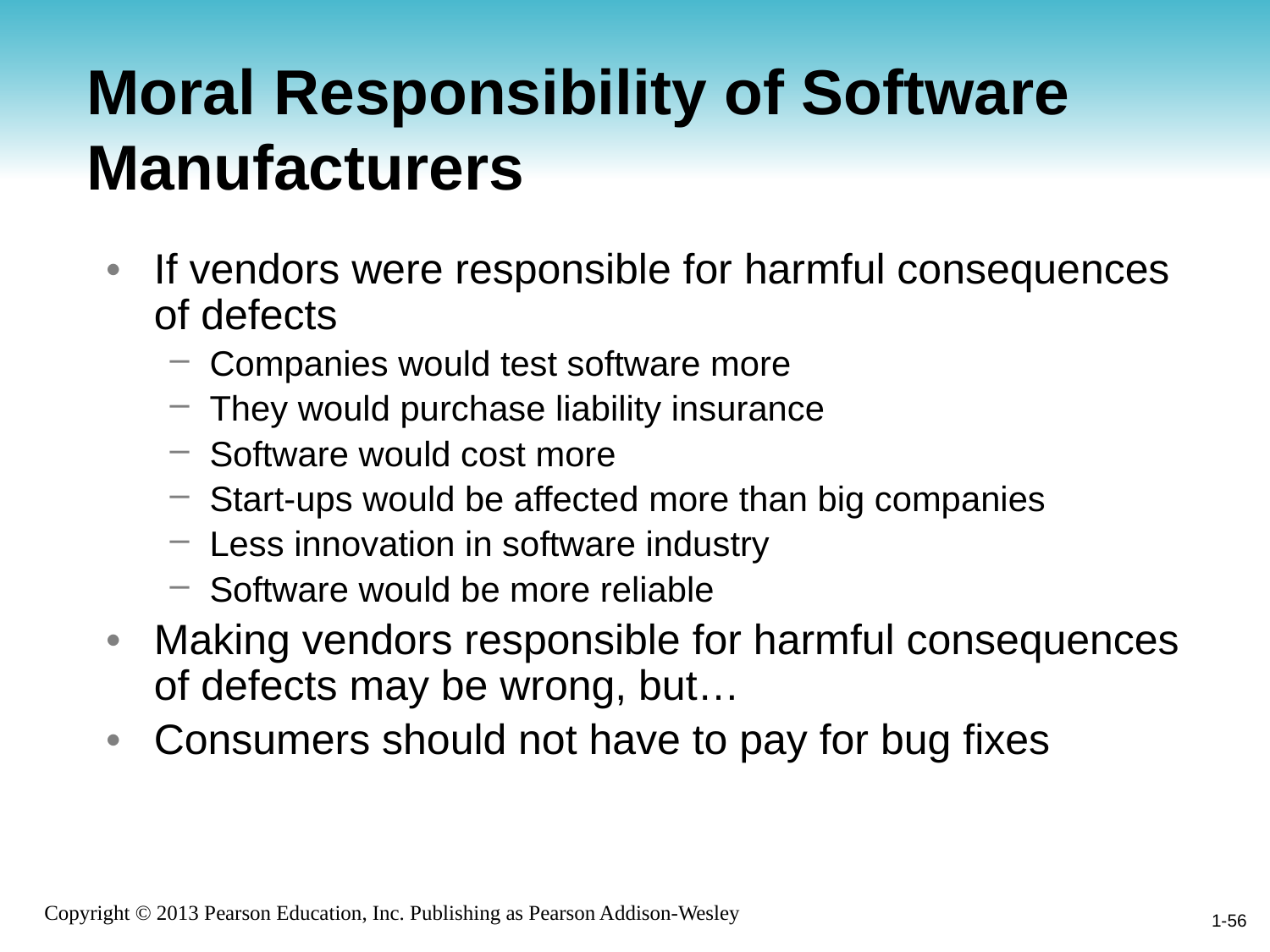

# Moral Responsibility of Software Manufacturers
If vendors were responsible for harmful consequences of defects
Companies would test software more
They would purchase liability insurance
Software would cost more
Start-ups would be affected more than big companies
Less innovation in software industry
Software would be more reliable
Making vendors responsible for harmful consequences of defects may be wrong, but…
Consumers should not have to pay for bug fixes
1-56